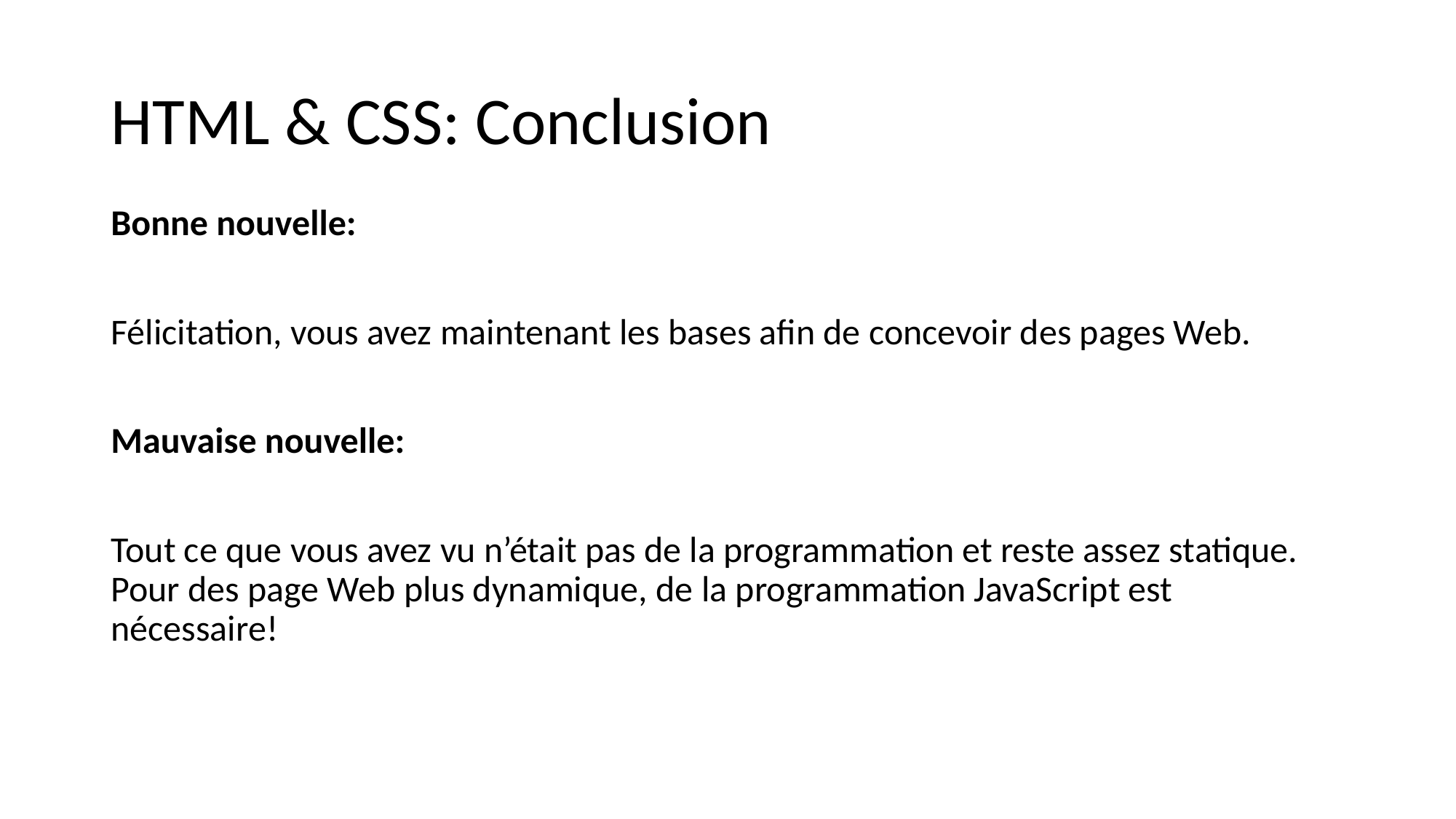

# HTML & CSS: Conclusion
Bonne nouvelle:

Félicitation, vous avez maintenant les bases afin de concevoir des pages Web.

Mauvaise nouvelle:

Tout ce que vous avez vu n’était pas de la programmation et reste assez statique. Pour des page Web plus dynamique, de la programmation JavaScript est nécessaire!